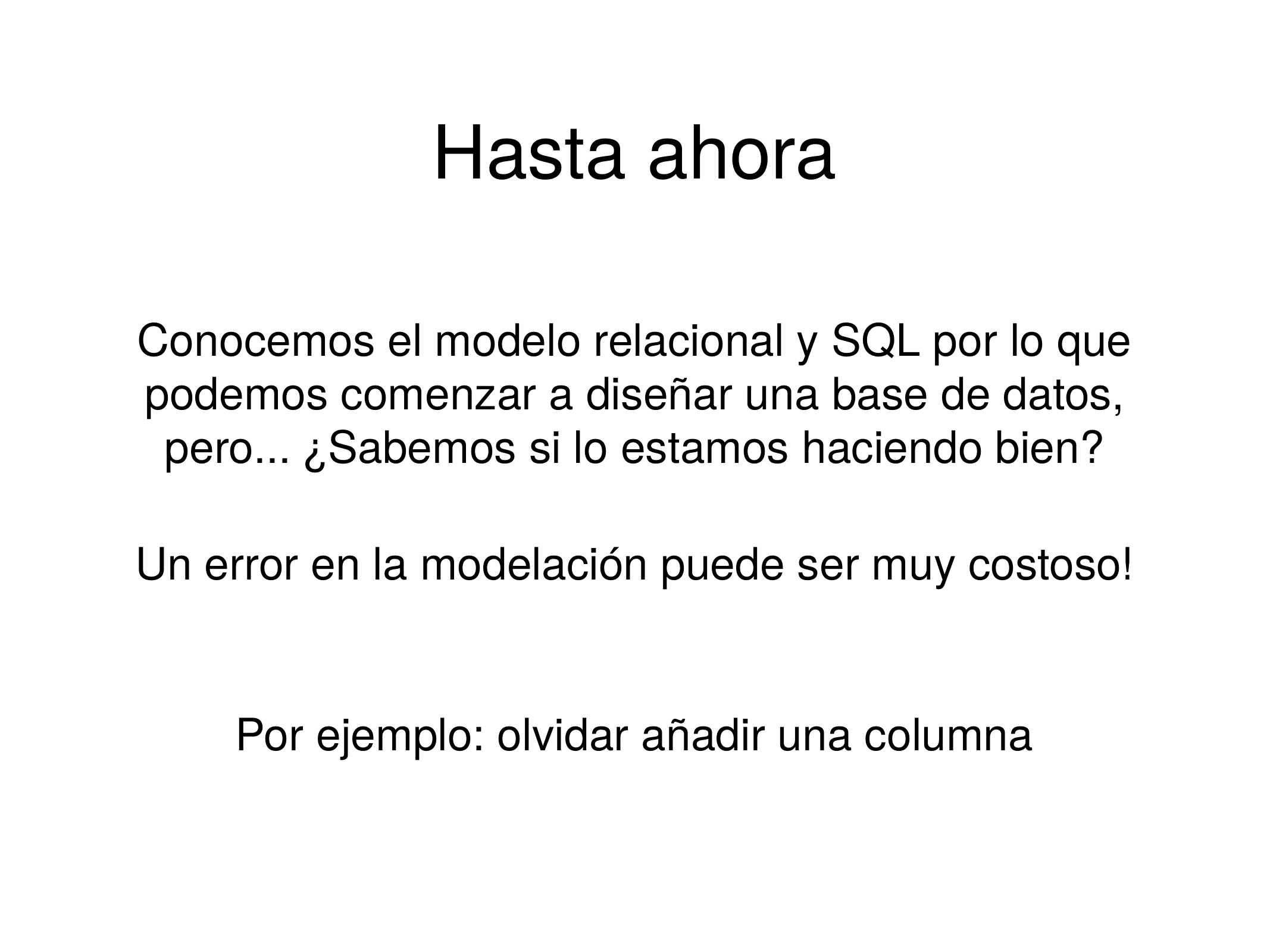

Hasta ahora
Conocemos el modelo relacional y SQL por lo que podemos comenzar a diseñar una base de datos, pero... ¿Sabemos si lo estamos haciendo bien?
Un error en la modelación puede ser muy costoso!
Por ejemplo: olvidar añadir una columna